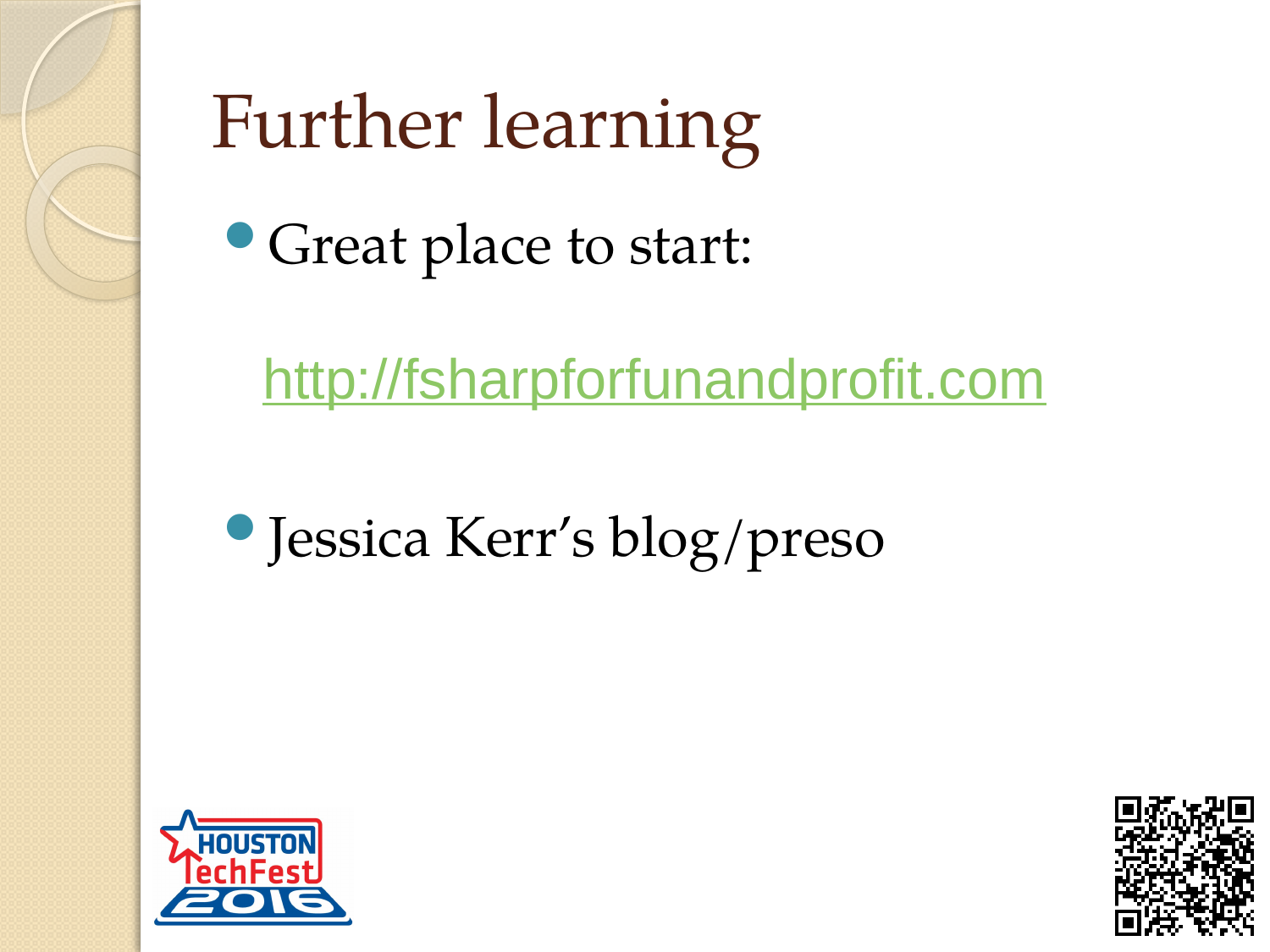

# Further learning
Great place to start:
http://fsharpforfunandprofit.com

Jessica Kerr’s blog/preso